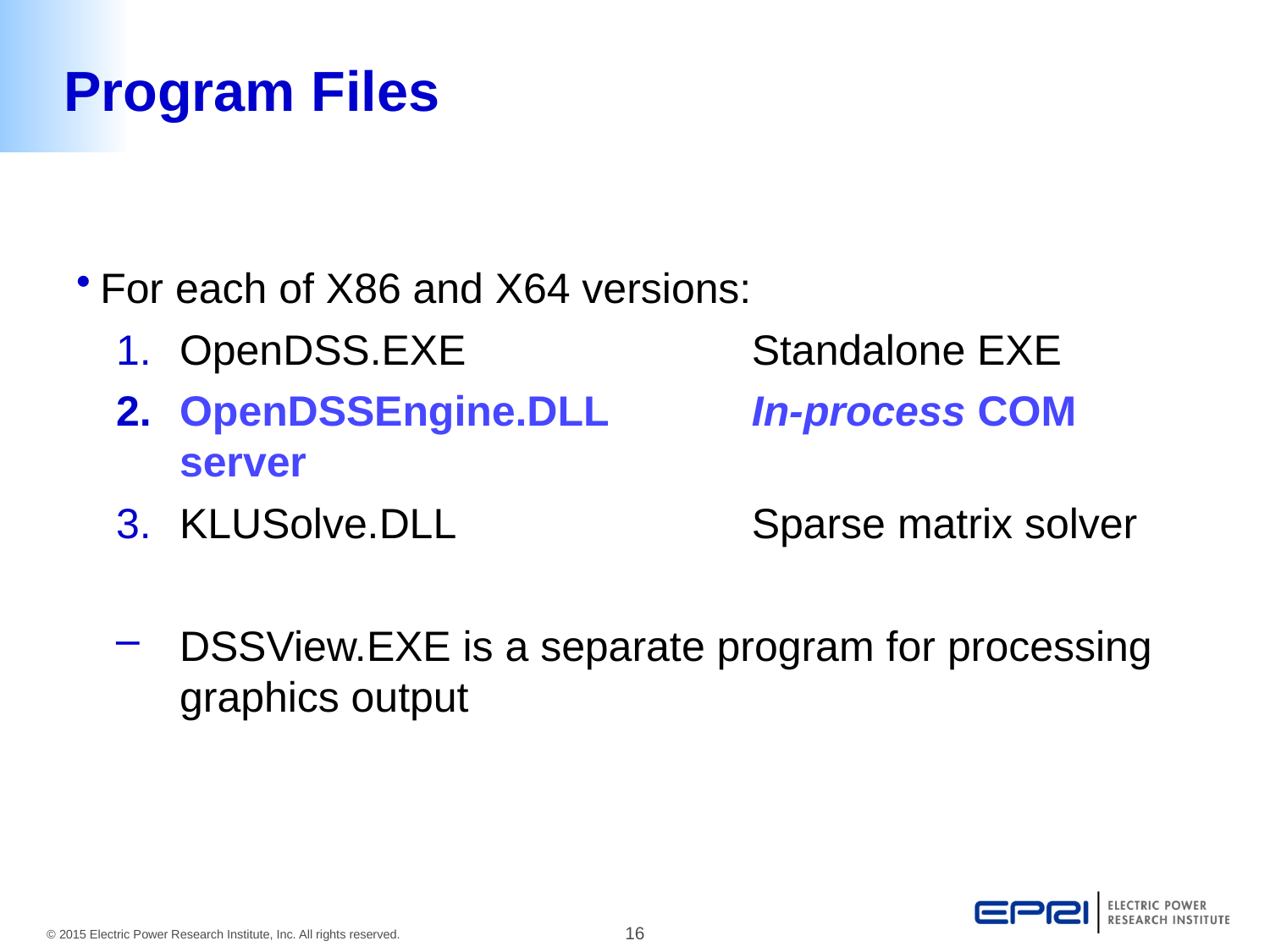

# Program Files
For each of X86 and X64 versions:
OpenDSS.EXE	Standalone EXE
OpenDSSEngine.DLL	In-process COM server
KLUSolve.DLL	Sparse matrix solver

DSSView.EXE is a separate program for processing graphics output